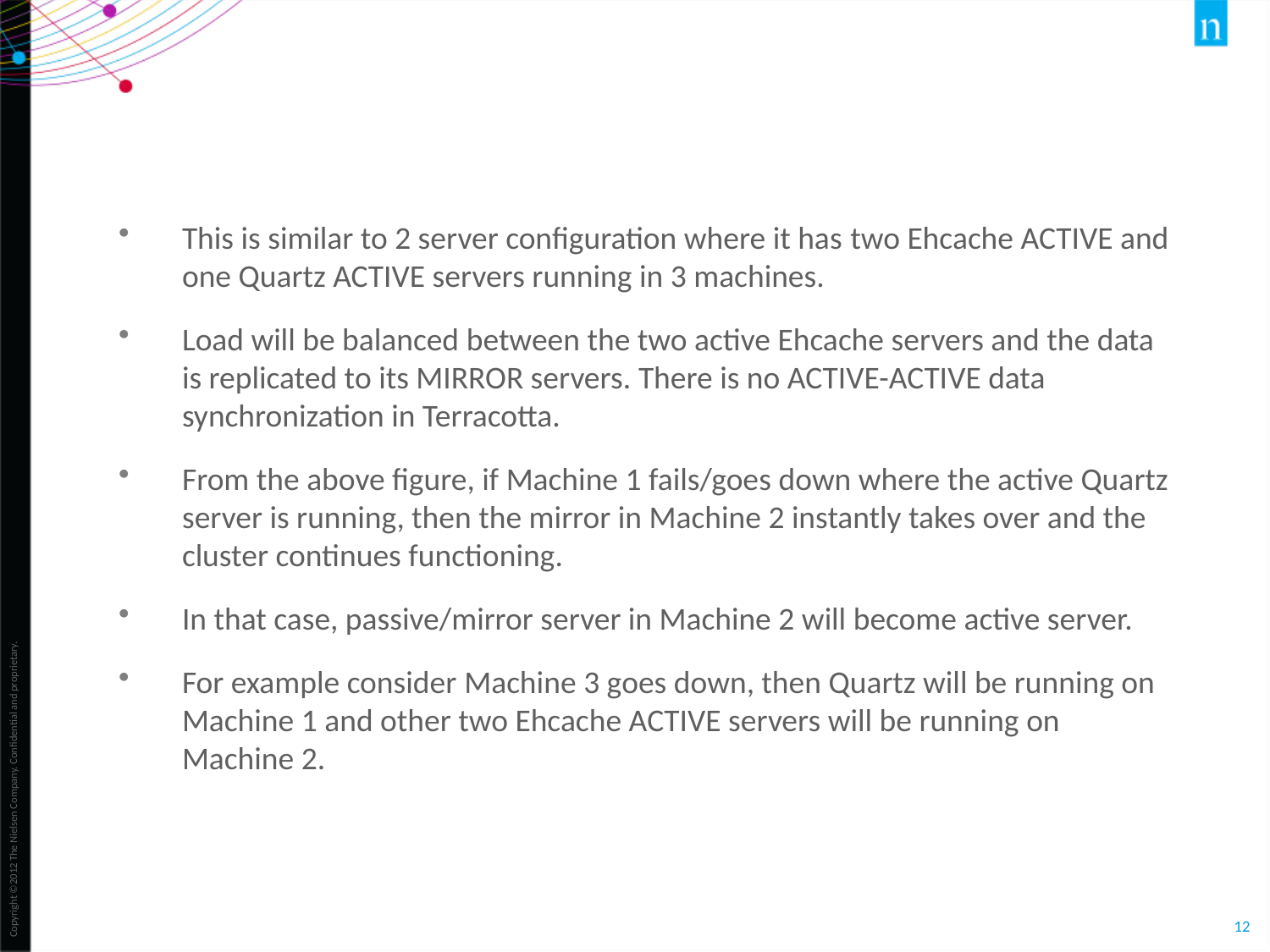

#
This is similar to 2 server configuration where it has two Ehcache ACTIVE and one Quartz ACTIVE servers running in 3 machines.
Load will be balanced between the two active Ehcache servers and the data is replicated to its MIRROR servers. There is no ACTIVE-ACTIVE data synchronization in Terracotta.
From the above figure, if Machine 1 fails/goes down where the active Quartz server is running, then the mirror in Machine 2 instantly takes over and the cluster continues functioning.
In that case, passive/mirror server in Machine 2 will become active server.
For example consider Machine 3 goes down, then Quartz will be running on Machine 1 and other two Ehcache ACTIVE servers will be running on Machine 2.